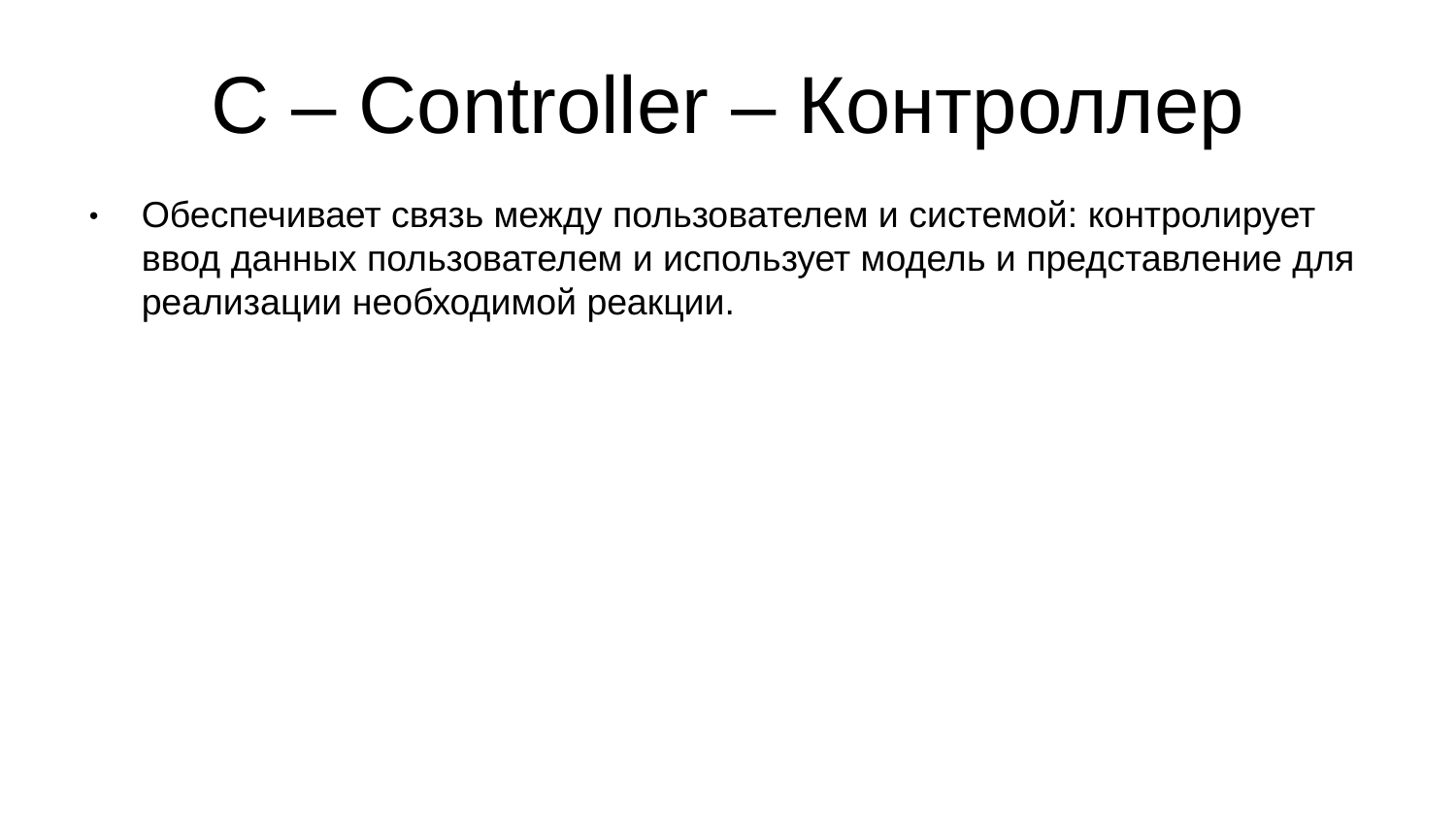

C – Controller – Контроллер
Обеспечивает связь между пользователем и системой: контролирует ввод данных пользователем и использует модель и представление для реализации необходимой реакции.